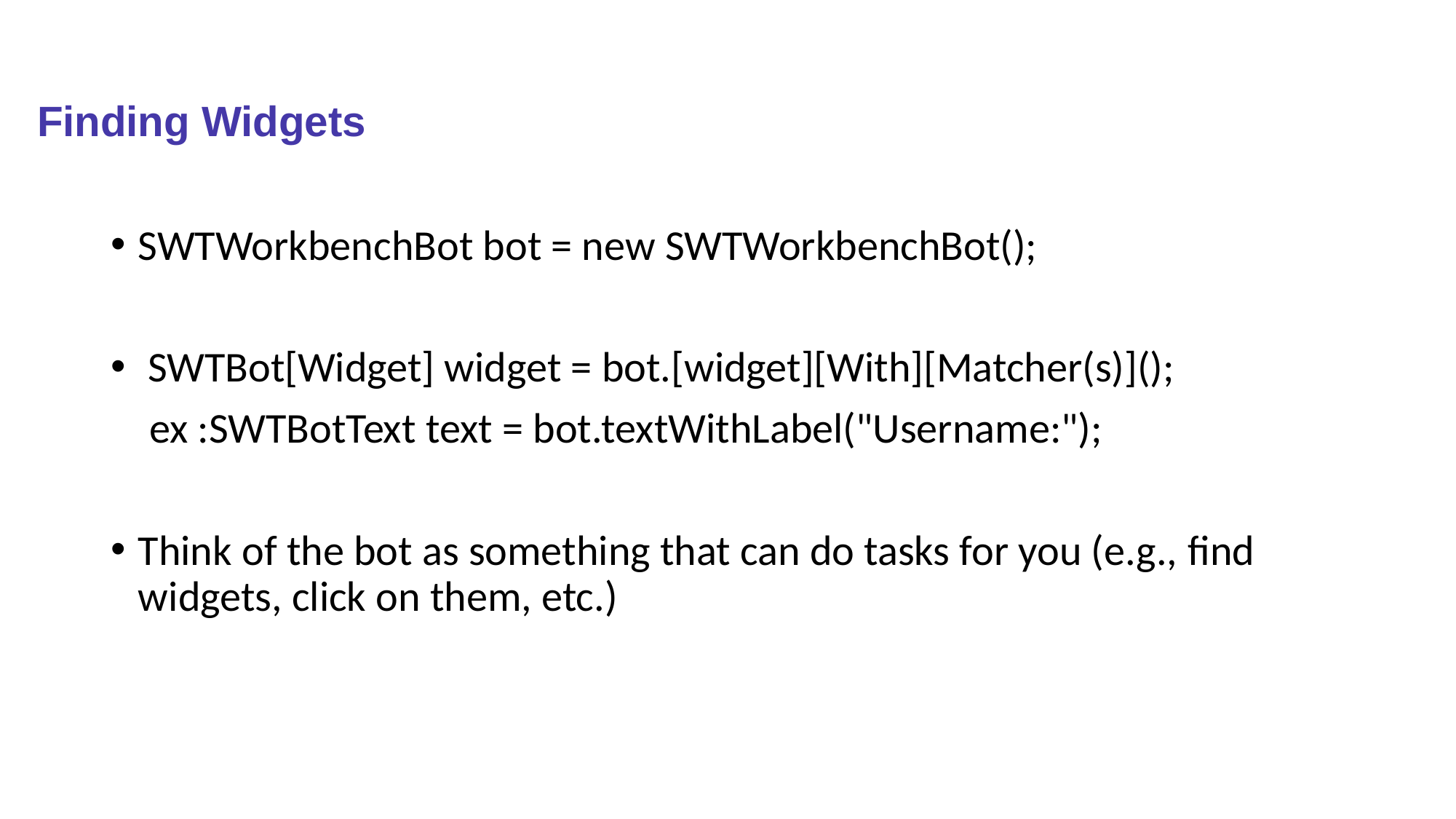

# Finding Widgets
SWTWorkbenchBot bot = new SWTWorkbenchBot();

 SWTBot[Widget] widget = bot.[widget][With][Matcher(s)]();
    ex :SWTBotText text = bot.textWithLabel("Username:");

Think of the bot as something that can do tasks for you (e.g., ﬁnd widgets, click on them, etc.)